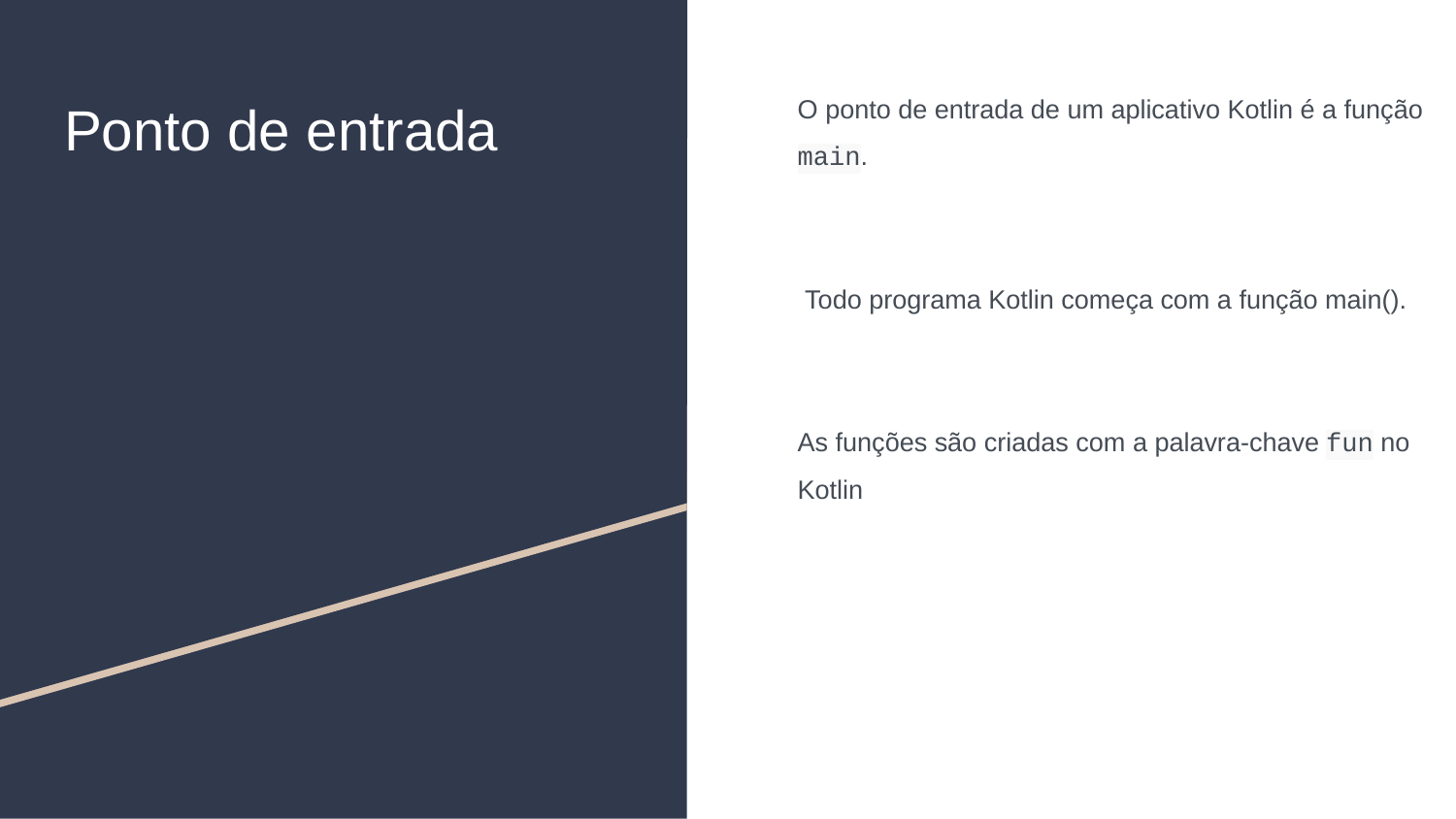

O ponto de entrada de um aplicativo Kotlin é a função main.

 Todo programa Kotlin começa com a função main().

As funções são criadas com a palavra-chave fun no Kotlin
# Ponto de entrada